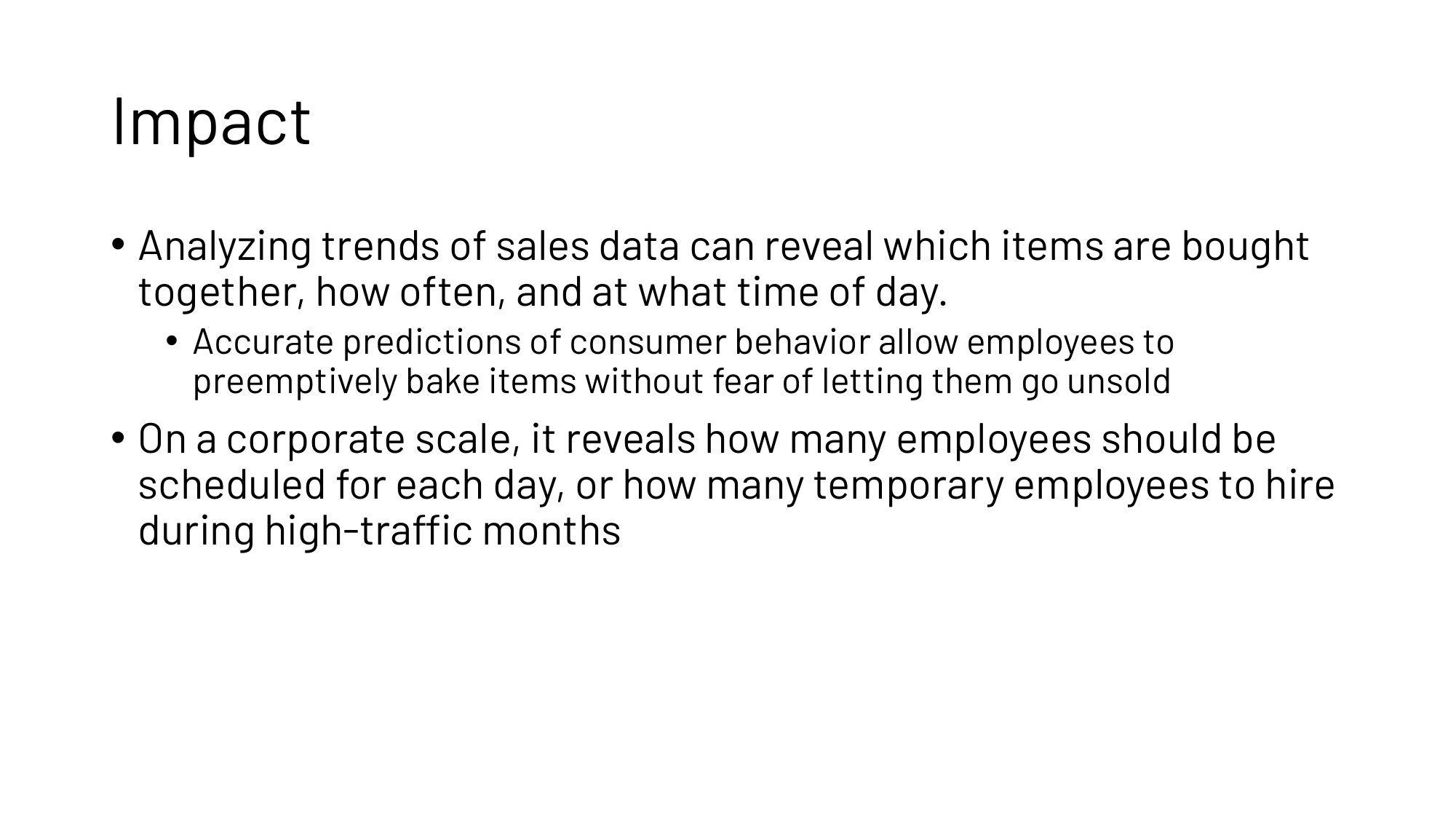

# Impact
Analyzing trends of sales data can reveal which items are bought together, how often, and at what time of day.
Accurate predictions of consumer behavior allow employees to preemptively bake items without fear of letting them go unsold
On a corporate scale, it reveals how many employees should be scheduled for each day, or how many temporary employees to hire during high-traffic months